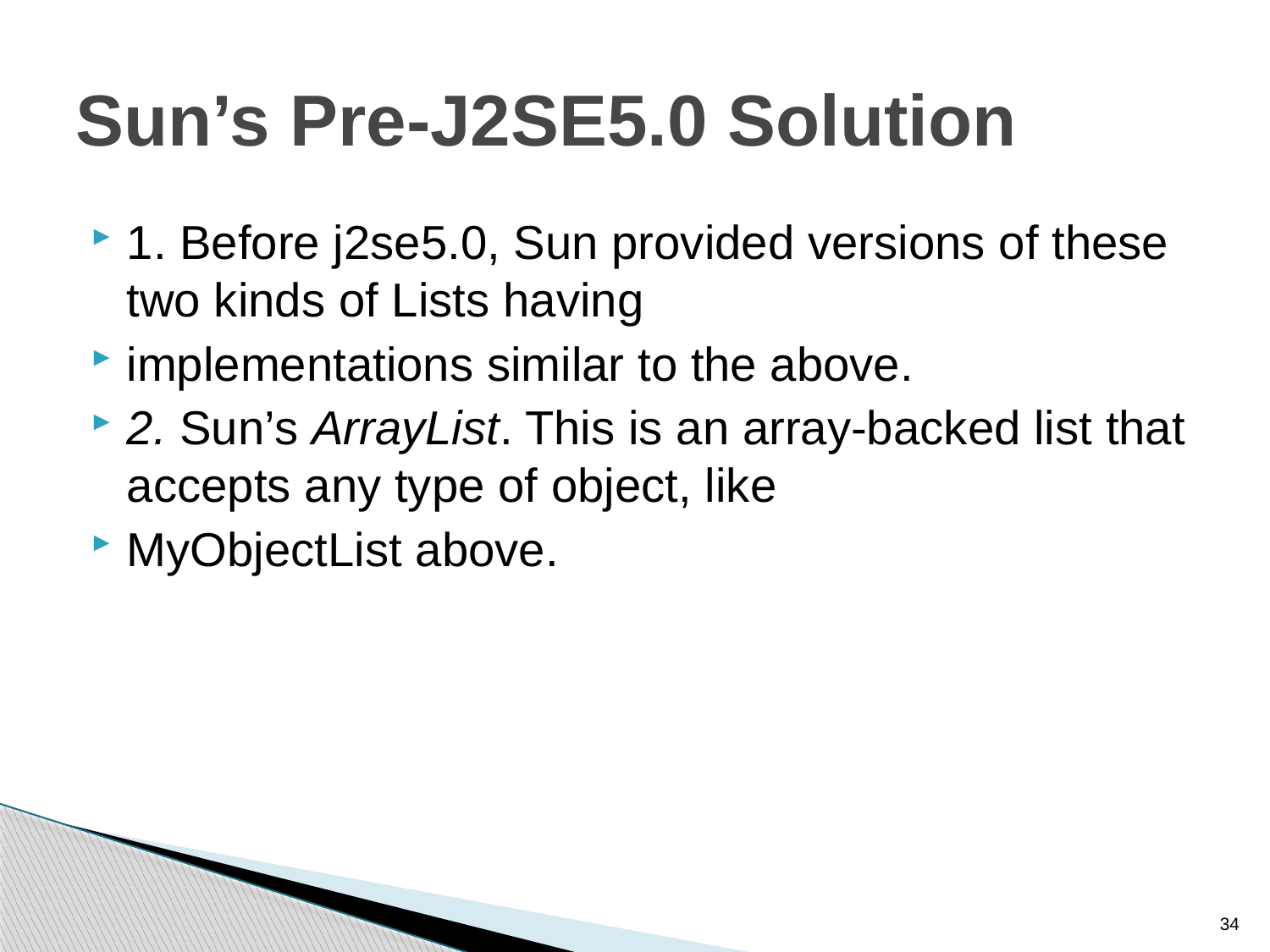

# Sun’s Pre-J2SE5.0 Solution
1. Before j2se5.0, Sun provided versions of these two kinds of Lists having
implementations similar to the above.
2. Sun’s ArrayList. This is an array-backed list that accepts any type of object, like
MyObjectList above.
34